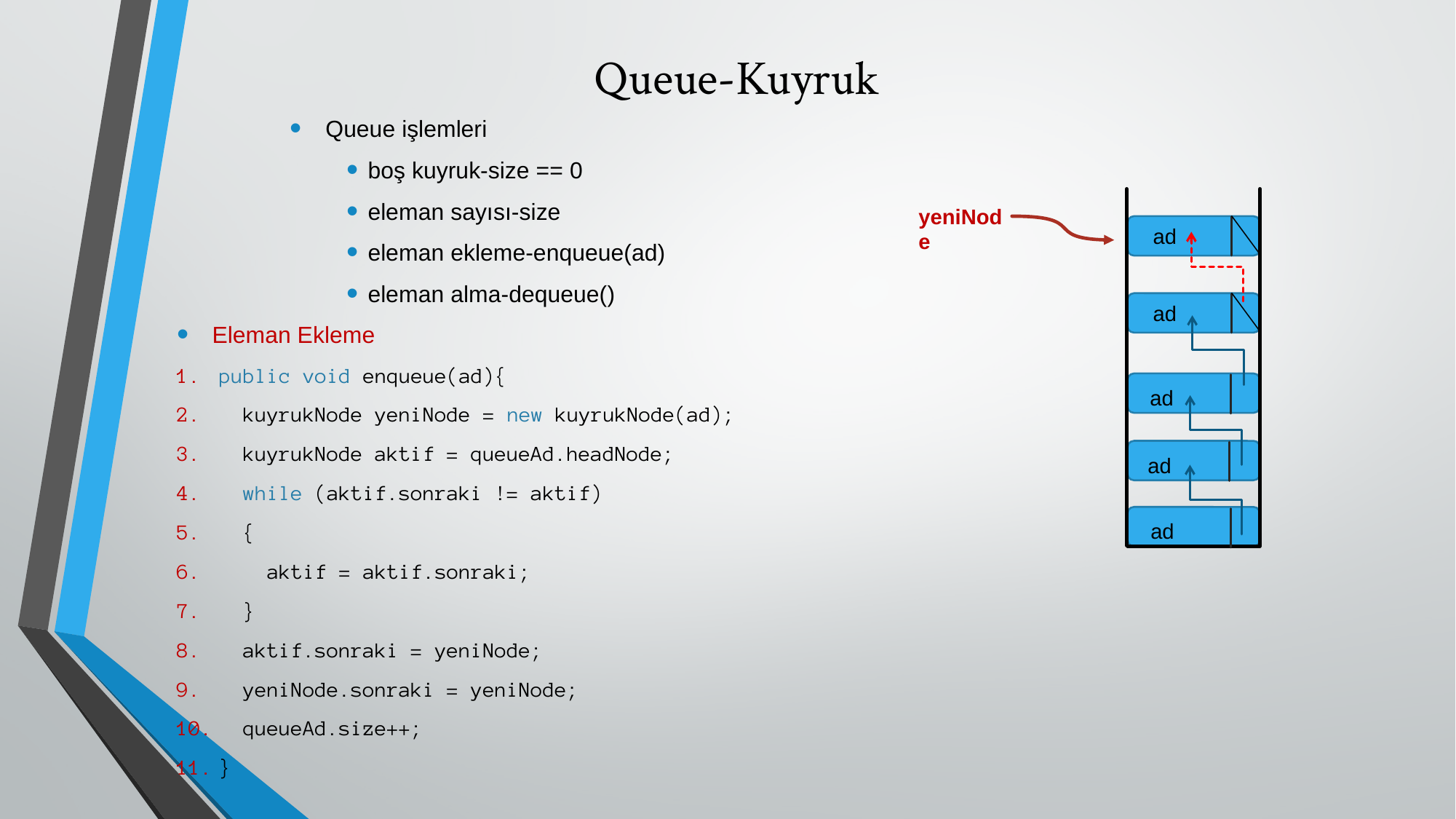

# Queue-Kuyruk
Queue işlemleri
boş kuyruk-size == 0
eleman sayısı-size
eleman ekleme-enqueue(ad)
eleman alma-dequeue()
Eleman Ekleme
public void enqueue(ad){
  kuyrukNode yeniNode = new kuyrukNode(ad);
  kuyrukNode aktif = queueAd.headNode;
  while (aktif.sonraki != aktif)
  {
    aktif = aktif.sonraki;
  }
  aktif.sonraki = yeniNode;
  yeniNode.sonraki = yeniNode;
  queueAd.size++;
}

ad
ad
ad
ad
yeniNode

ad